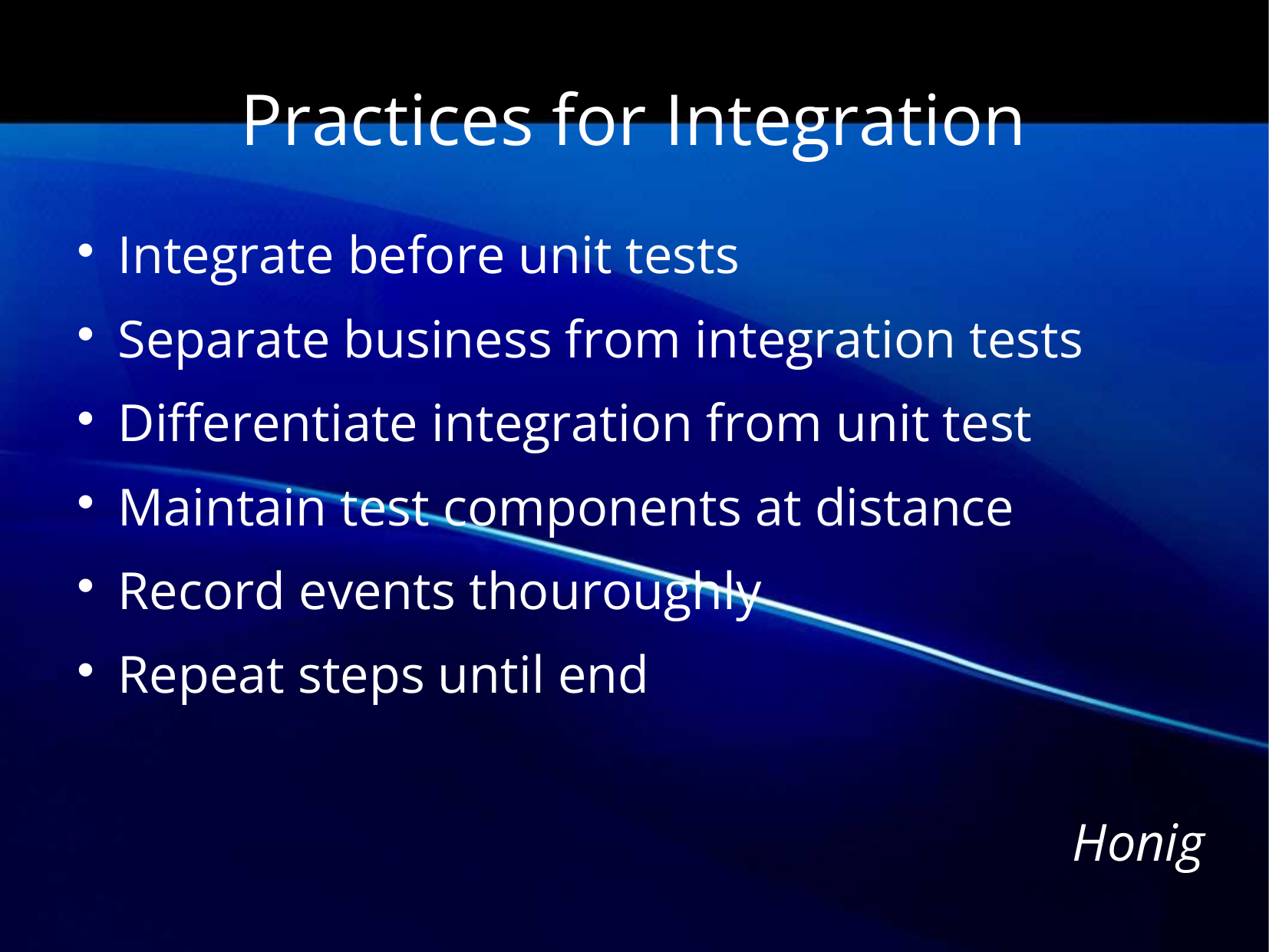

Practices for Integration
Integrate before unit tests
Separate business from integration tests
Differentiate integration from unit test
Maintain test components at distance
Record events thouroughly
Repeat steps until end

Honig